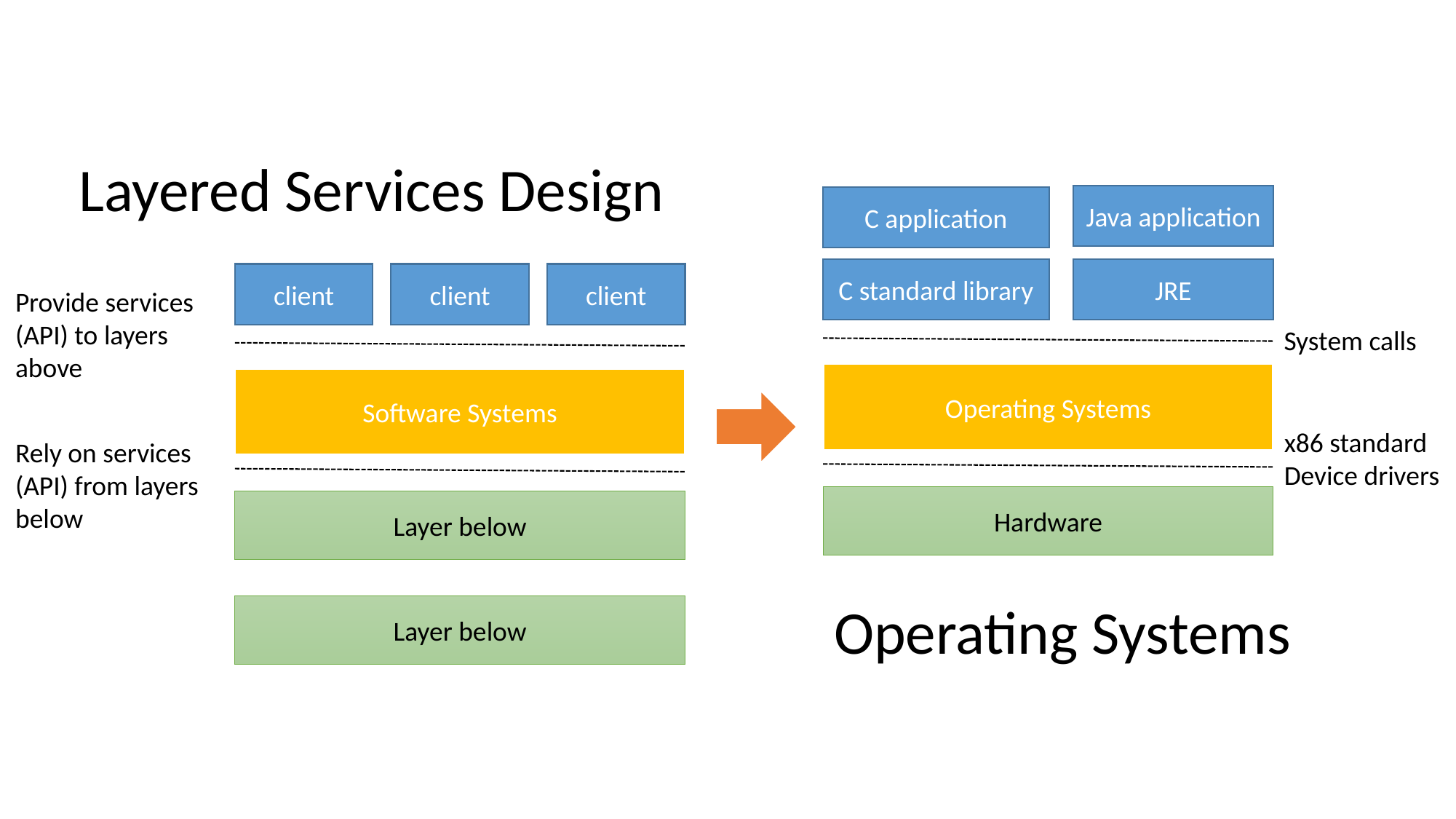

Layered Services Design
Java application
C application
C standard library
JRE
client
client
client
Provide services (API) to layers above
System calls
Operating Systems
Software Systems

x86 standard
Device drivers
Rely on services (API) from layers below
Hardware
Layer below
Operating Systems
Layer below